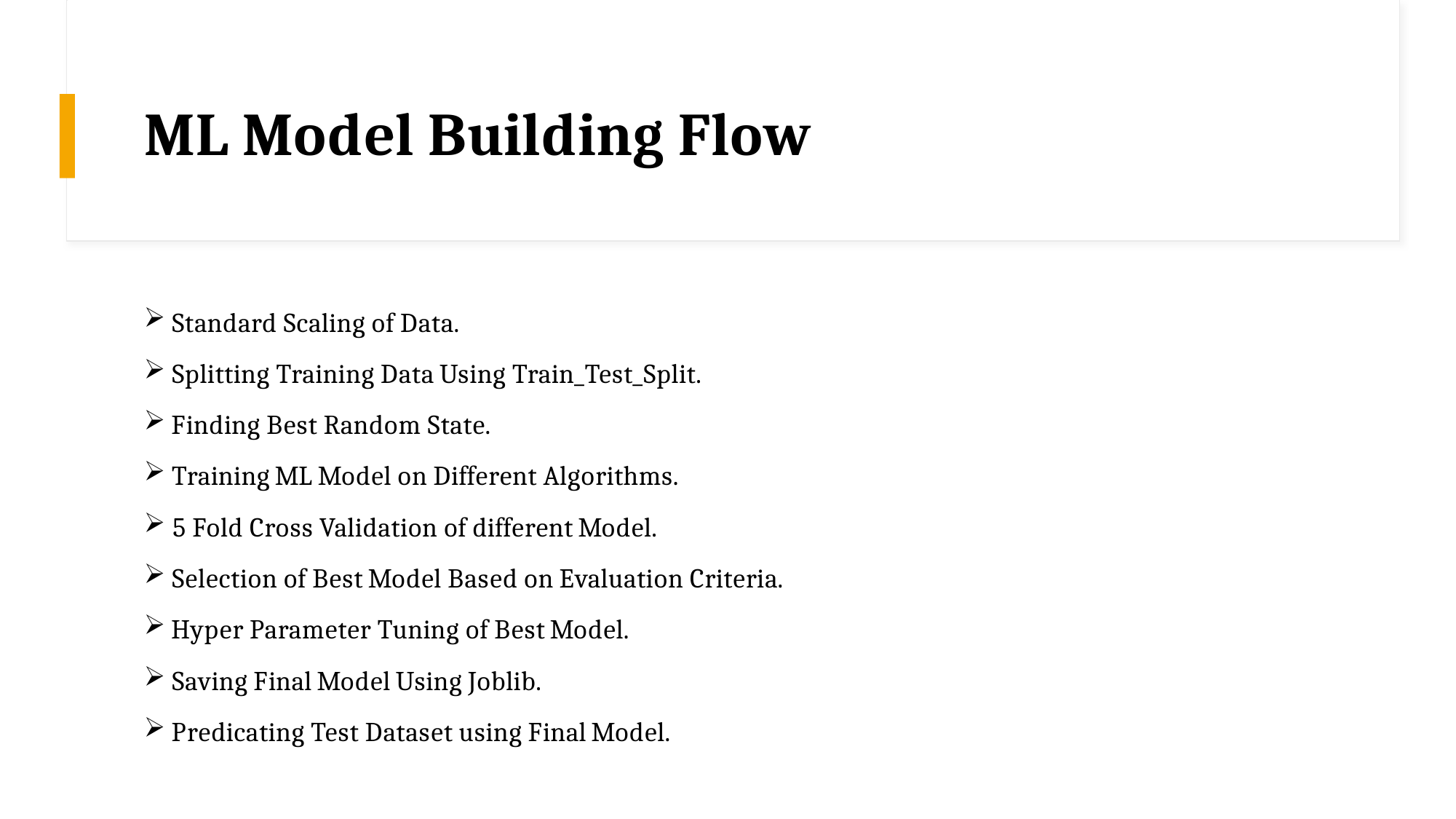

# ML Model Building Flow
Standard Scaling of Data.
Splitting Training Data Using Train_Test_Split.
Finding Best Random State.
Training ML Model on Different Algorithms.
5 Fold Cross Validation of different Model.
Selection of Best Model Based on Evaluation Criteria.
Hyper Parameter Tuning of Best Model.
Saving Final Model Using Joblib.
Predicating Test Dataset using Final Model.